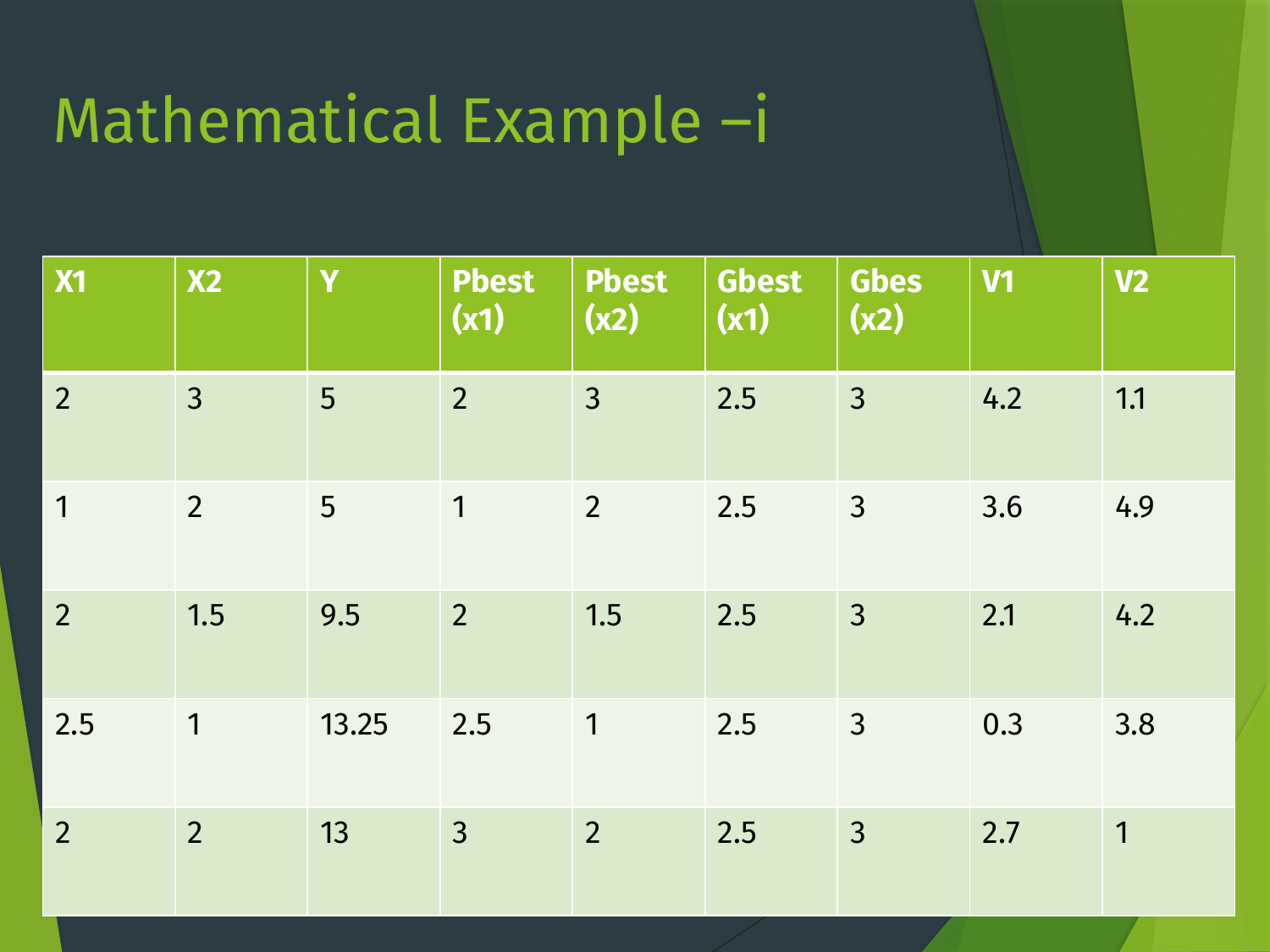

# Mathematical Example –i
| X1 | X2 | Y | Pbest (x1) | Pbest (x2) | Gbest (x1) | Gbes (x2) | V1 | V2 |
| --- | --- | --- | --- | --- | --- | --- | --- | --- |
| 2 | 3 | 5 | 2 | 3 | 2.5 | 3 | 4.2 | 1.1 |
| 1 | 2 | 5 | 1 | 2 | 2.5 | 3 | 3.6 | 4.9 |
| 2 | 1.5 | 9.5 | 2 | 1.5 | 2.5 | 3 | 2.1 | 4.2 |
| 2.5 | 1 | 13.25 | 2.5 | 1 | 2.5 | 3 | 0.3 | 3.8 |
| 2 | 2 | 13 | 3 | 2 | 2.5 | 3 | 2.7 | 1 |